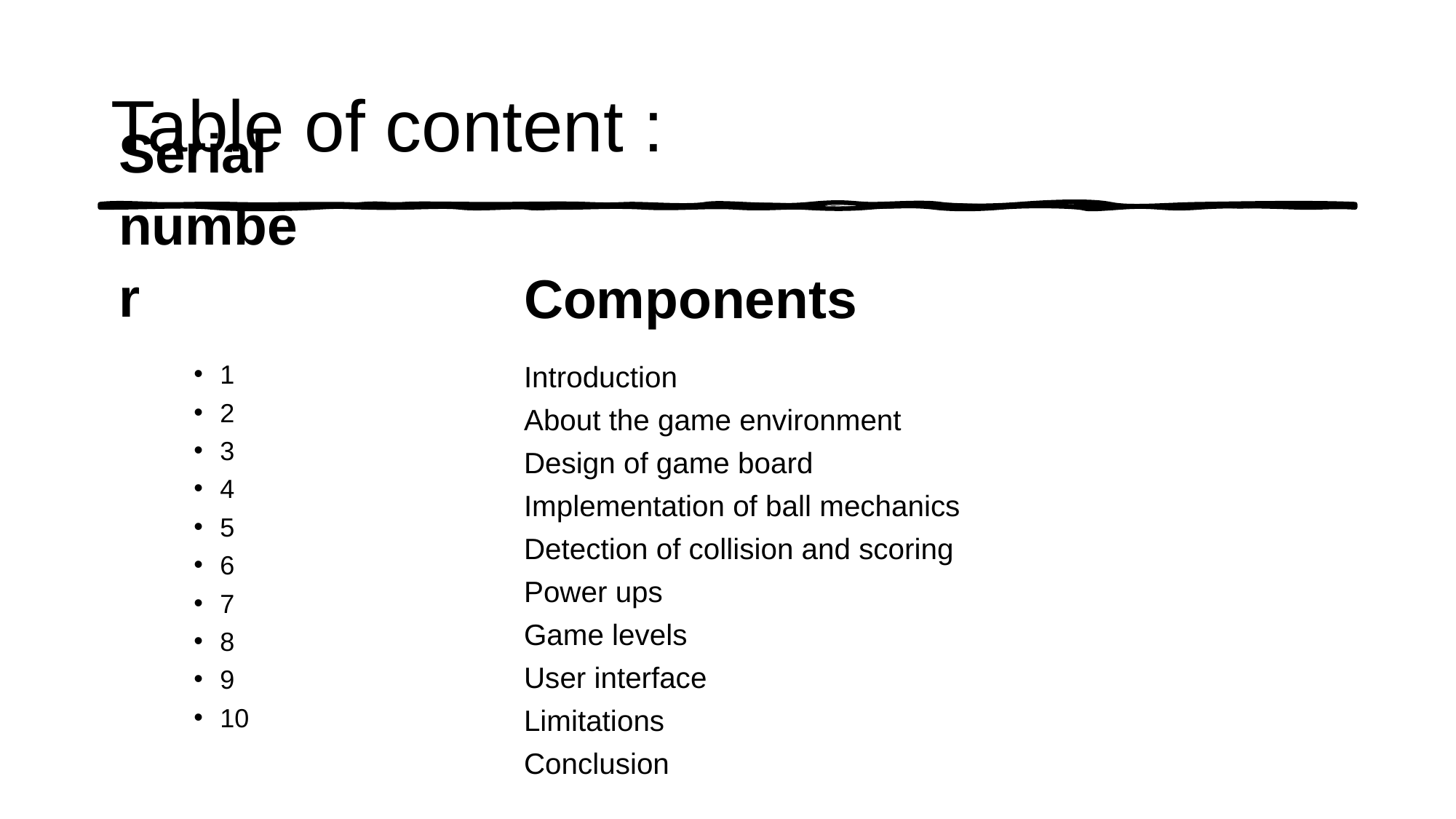

# Table of content :
Serial number
Components
Introduction
About the game environment
Design of game board
Implementation of ball mechanics
Detection of collision and scoring
Power ups
Game levels
User interface
Limitations
Conclusion

1
2
3
4
5
6
7
8
9
10